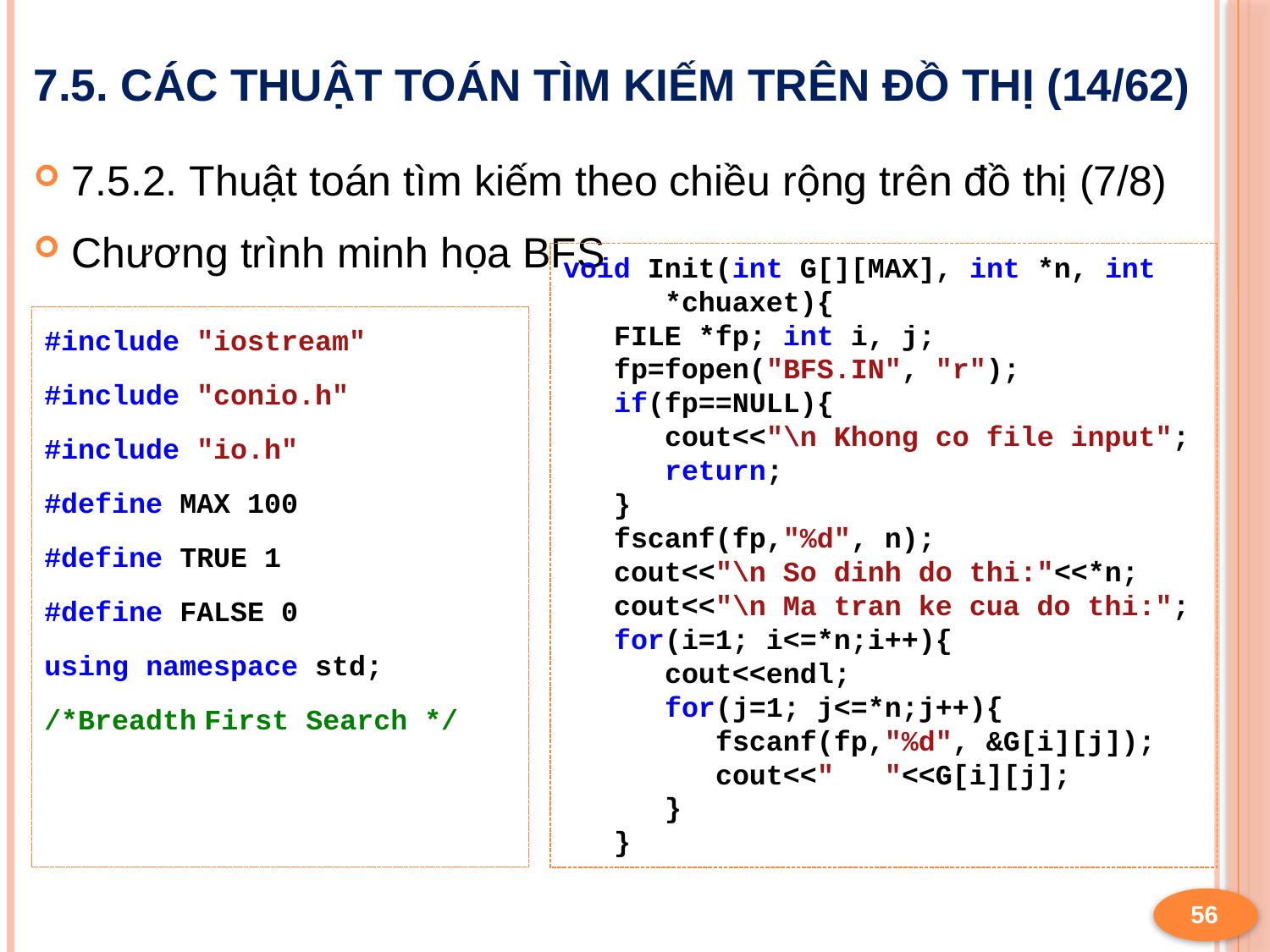

# 7.5. Các thuật toán tìm kiếm trên đồ thị (14/62)
7.5.2. Thuật toán tìm kiếm theo chiều rộng trên đồ thị (7/8)
Chương trình minh họa BFS
void Init(int G[][MAX], int *n, int
      *chuaxet){
   FILE *fp; int i, j;
   fp=fopen("BFS.IN", "r");
   if(fp==NULL){
      cout<<"\n Khong co file input";
      return;
   }
   fscanf(fp,"%d", n);
   cout<<"\n So dinh do thi:"<<*n;
   cout<<"\n Ma tran ke cua do thi:";
   for(i=1; i<=*n;i++){
      cout<<endl;
      for(j=1; j<=*n;j++){
         fscanf(fp,"%d", &G[i][j]);
         cout<<"   "<<G[i][j];
      }
   }
#include "iostream"
#include "conio.h"
#include "io.h"
#define MAX 100
#define TRUE 1
#define FALSE 0
using namespace std;
/*Breadth First Search */
56